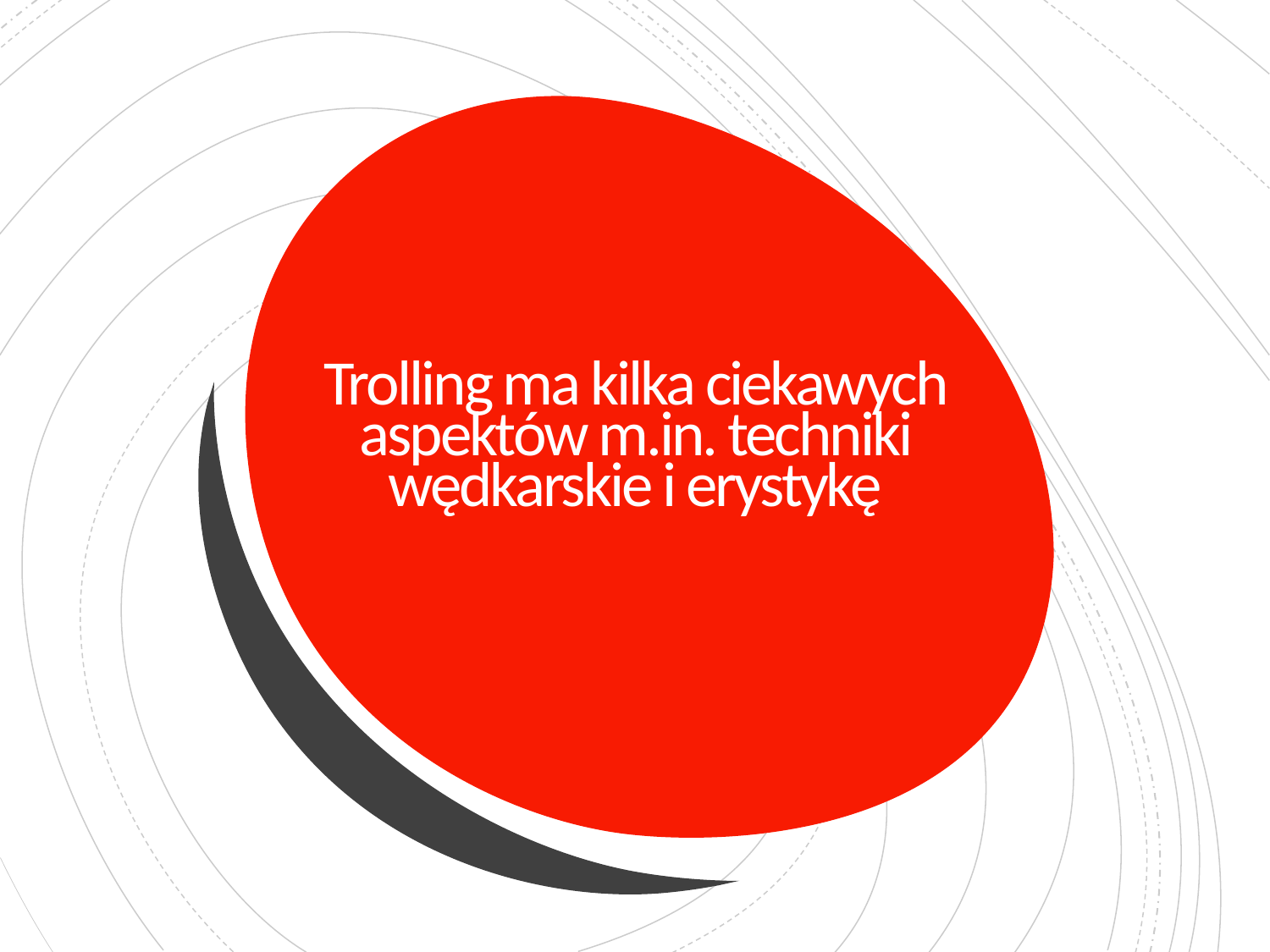

# Trolling ma kilka ciekawych aspektów m.in. techniki wędkarskie i erystykę